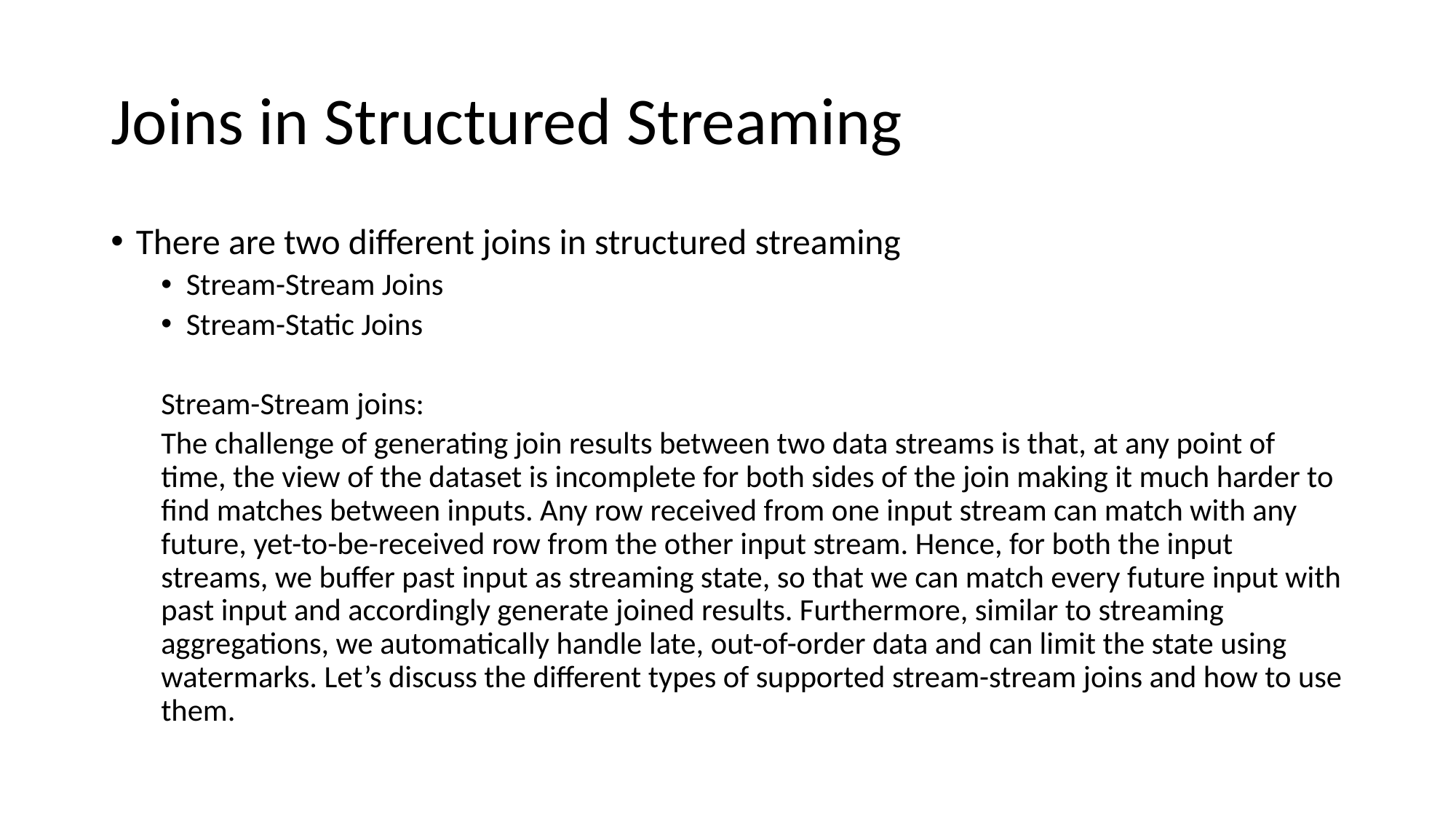

# Joins in Structured Streaming
There are two different joins in structured streaming
Stream-Stream Joins
Stream-Static Joins

Stream-Stream joins:
The challenge of generating join results between two data streams is that, at any point of time, the view of the dataset is incomplete for both sides of the join making it much harder to find matches between inputs. Any row received from one input stream can match with any future, yet-to-be-received row from the other input stream. Hence, for both the input streams, we buffer past input as streaming state, so that we can match every future input with past input and accordingly generate joined results. Furthermore, similar to streaming aggregations, we automatically handle late, out-of-order data and can limit the state using watermarks. Let’s discuss the different types of supported stream-stream joins and how to use them.